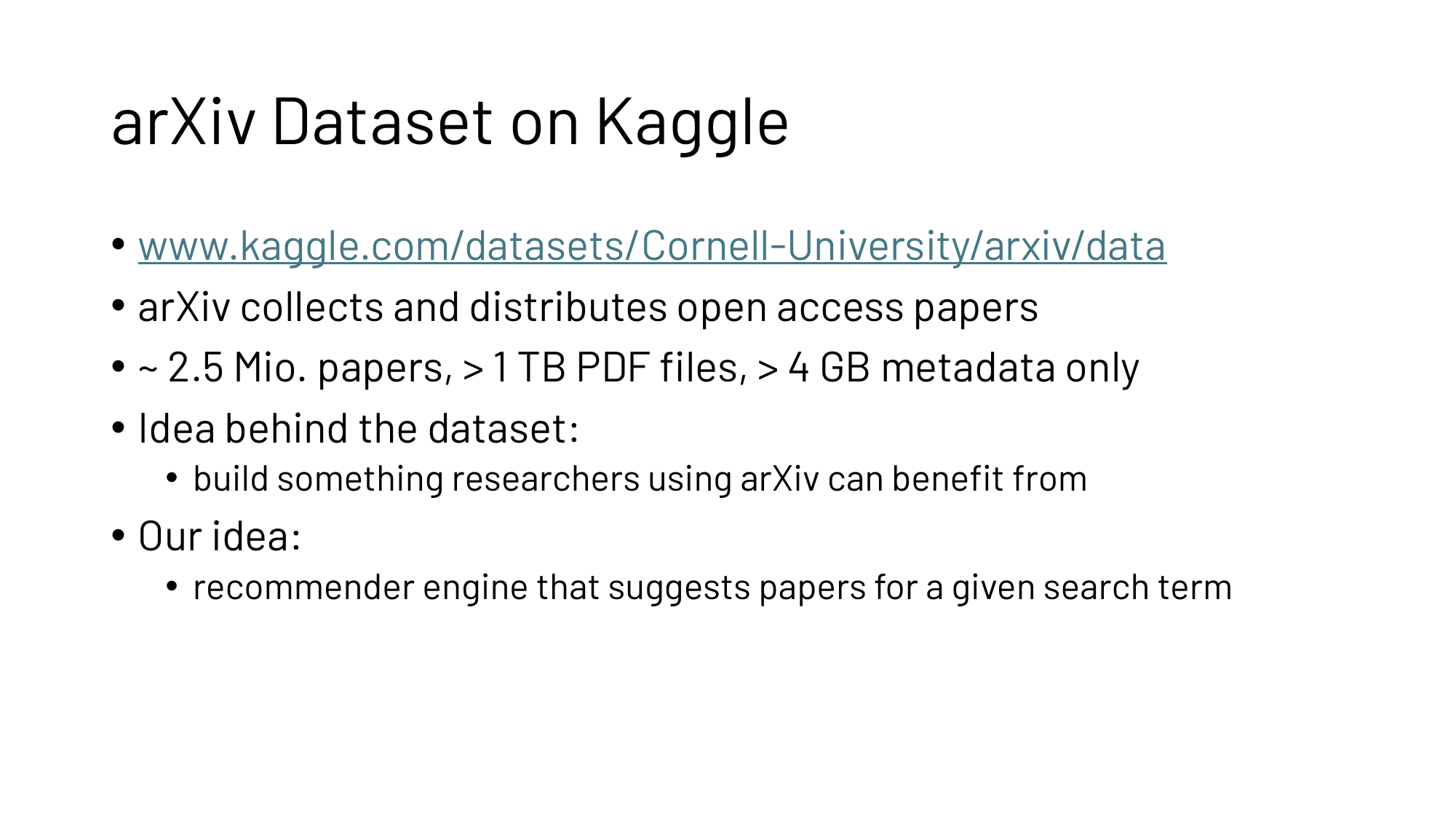

# arXiv Dataset on Kaggle
www.kaggle.com/datasets/Cornell-University/arxiv/data
arXiv collects and distributes open access papers
~ 2.5 Mio. papers, > 1 TB PDF files, > 4 GB metadata only
Idea behind the dataset:
build something researchers using arXiv can benefit from
Our idea:
recommender engine that suggests papers for a given search term